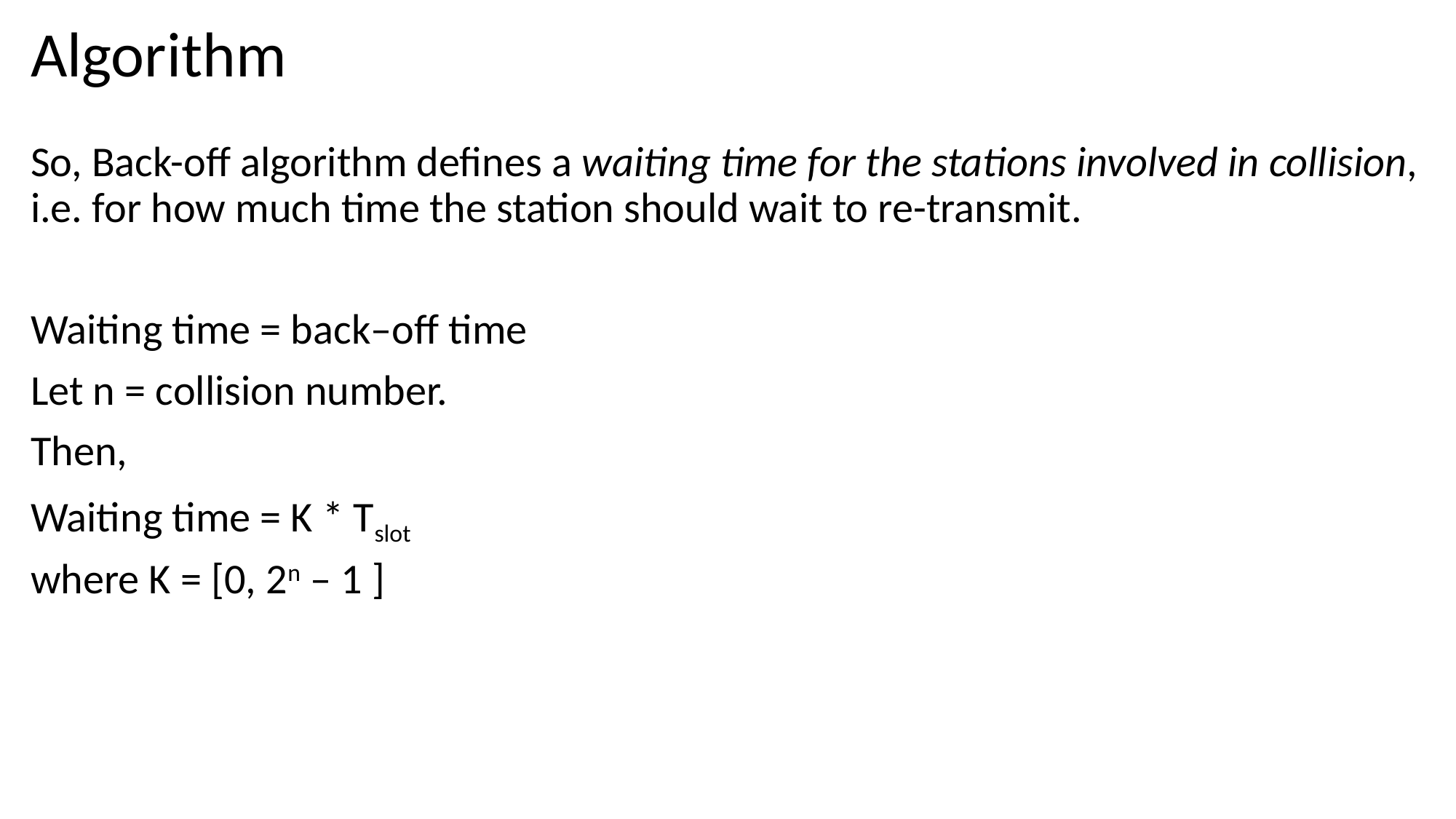

# Algorithm
So, Back-off algorithm defines a waiting time for the stations involved in collision, i.e. for how much time the station should wait to re-transmit.

Waiting time = back–off time
Let n = collision number.
Then,
Waiting time = K * Tslot
where K = [0, 2n – 1 ]